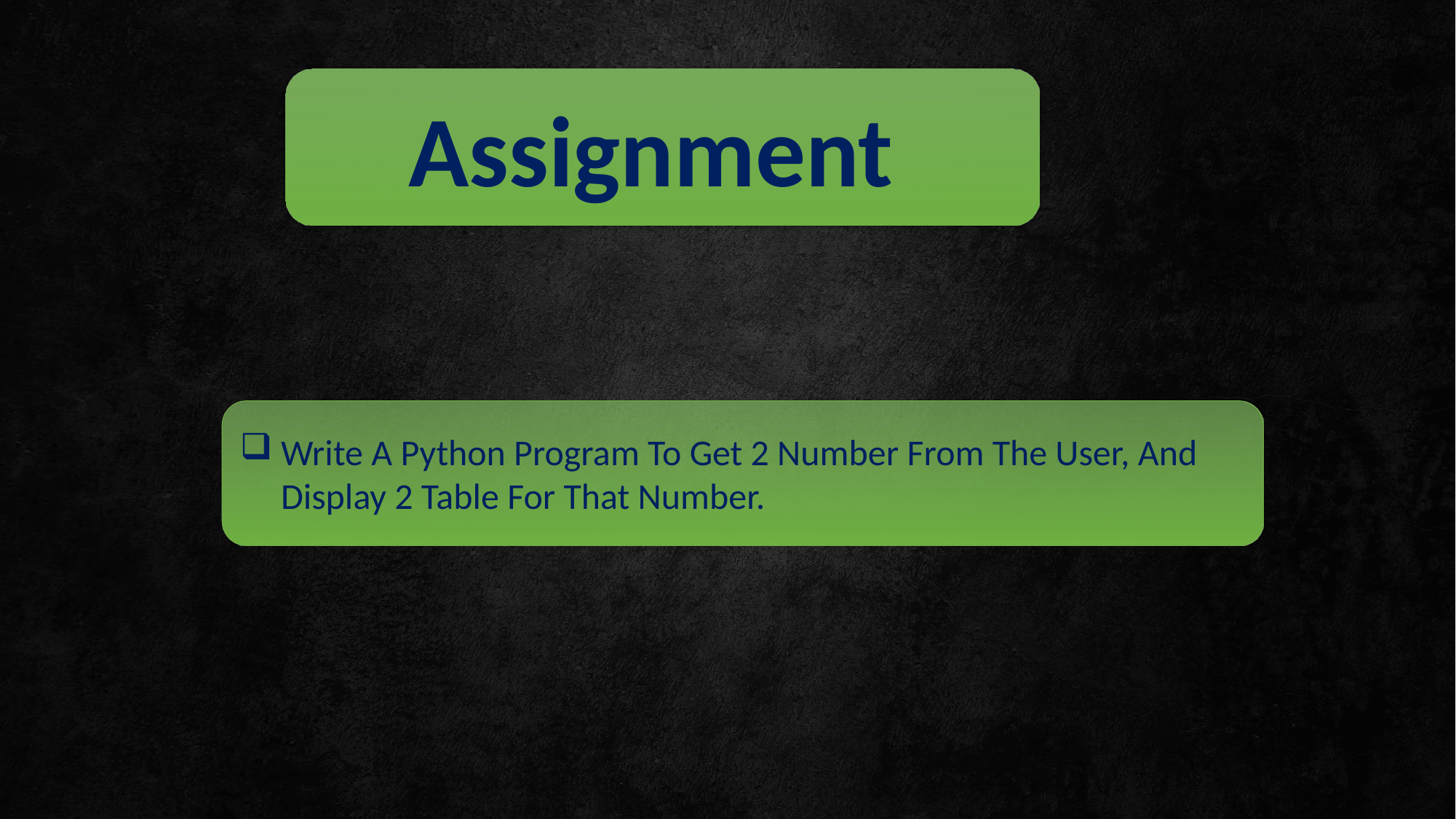

Assignment
Write A Python Program To Get 2 Number From The User, And Display 2 Table For That Number.